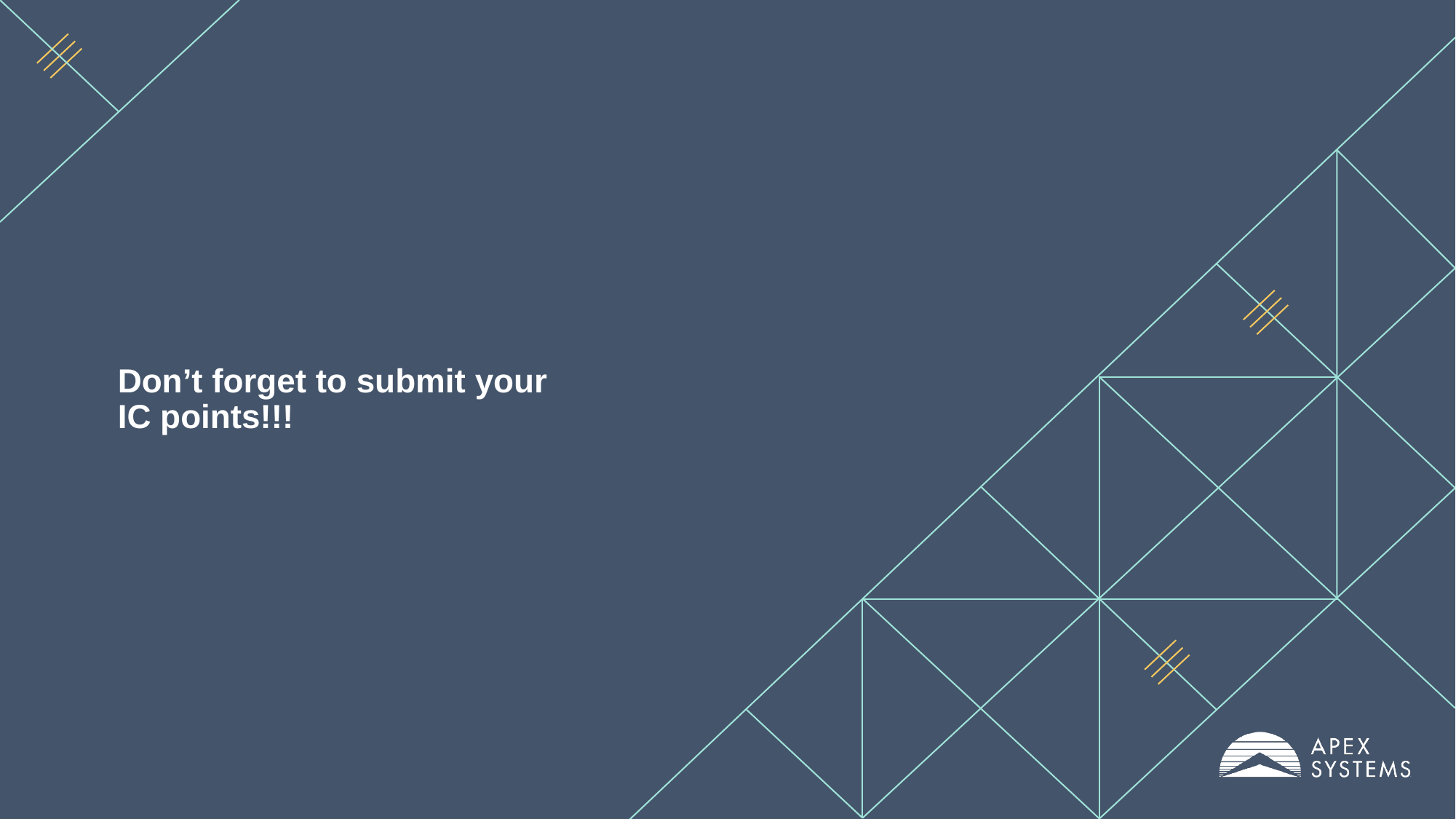

Don’t forget to submit your IC points!!!